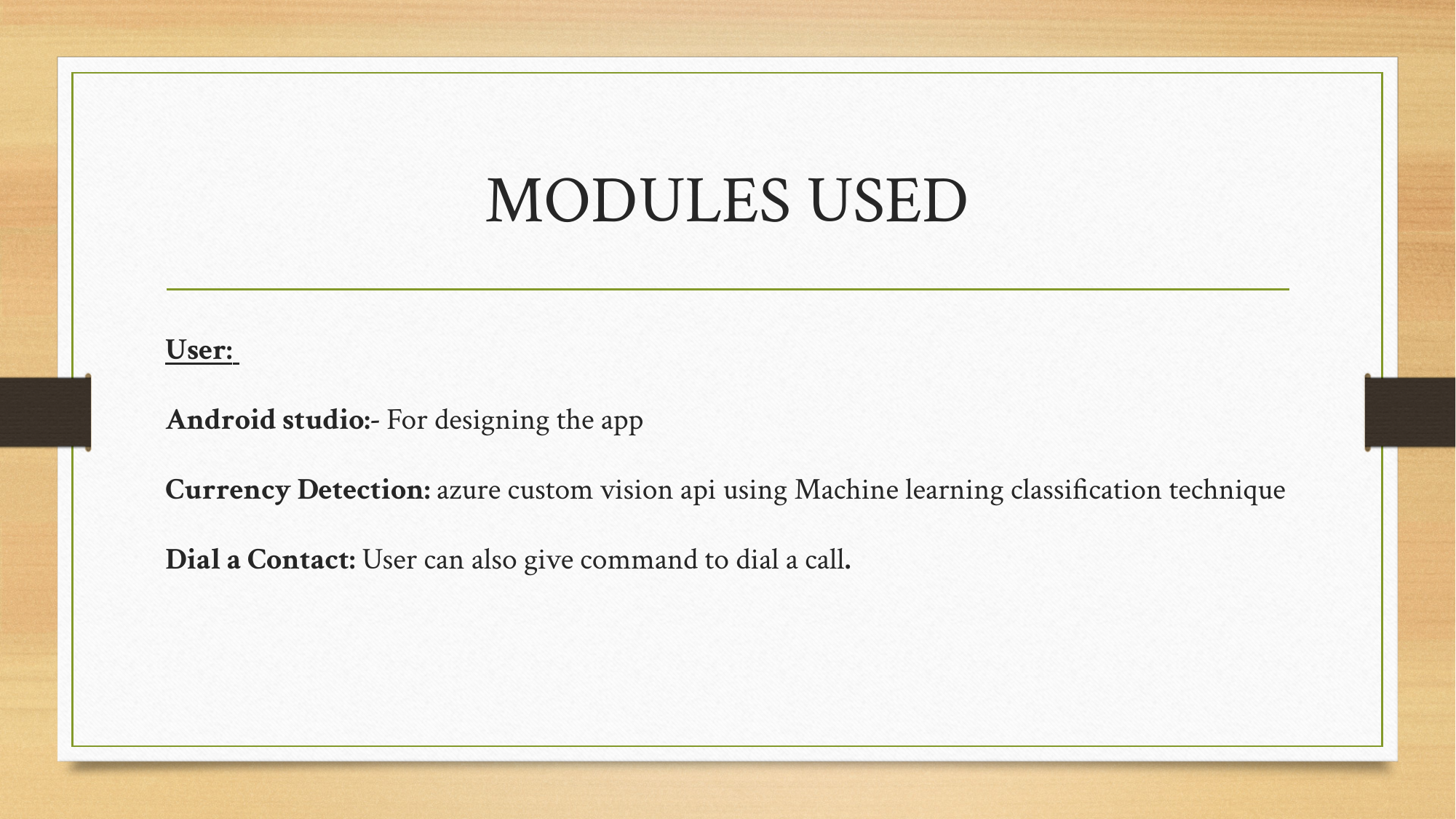

# MODULES USED
User:
Android studio:- For designing the app
Currency Detection: azure custom vision api using Machine learning classification technique
Dial a Contact: User can also give command to dial a call.